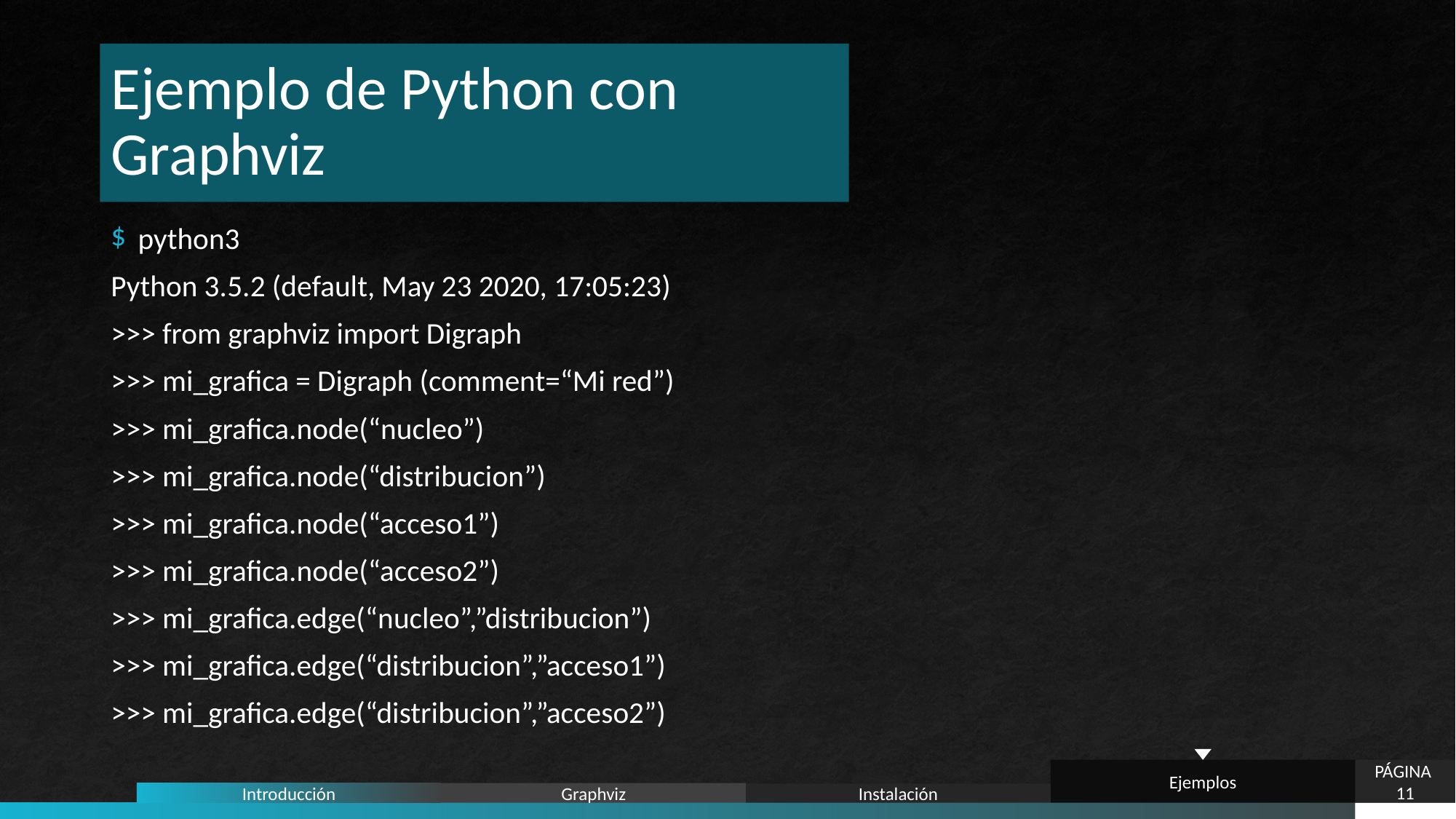

# Ejemplo de Python con Graphviz
python3
Python 3.5.2 (default, May 23 2020, 17:05:23)
>>> from graphviz import Digraph
>>> mi_grafica = Digraph (comment=“Mi red”)
>>> mi_grafica.node(“nucleo”)
>>> mi_grafica.node(“distribucion”)
>>> mi_grafica.node(“acceso1”)
>>> mi_grafica.node(“acceso2”)
>>> mi_grafica.edge(“nucleo”,”distribucion”)
>>> mi_grafica.edge(“distribucion”,”acceso1”)
>>> mi_grafica.edge(“distribucion”,”acceso2”)

Ejemplos
PÁGINA 11
Graphviz
Introducción
Instalación